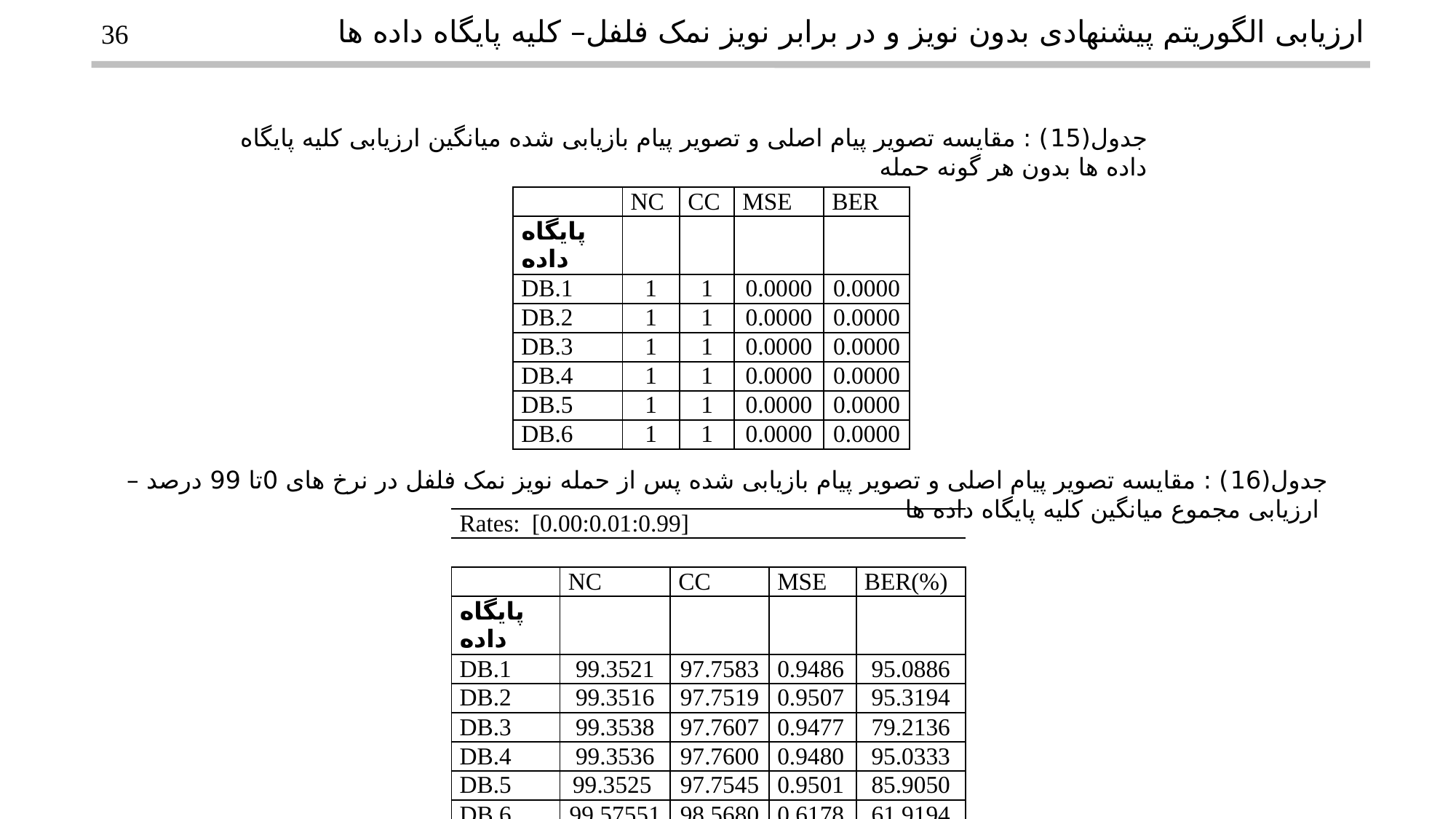

ارزیابی الگوریتم پیشنهادی بدون نویز و در برابر نویز نمک فلفل– کلیه پایگاه داده ها
36
جدول(15) : مقایسه تصویر پیام اصلی و تصویر پیام بازیابی شده میانگین ارزیابی کلیه پایگاه داده ها بدون هر گونه حمله

|  | NC | CC | MSE | BER |
| --- | --- | --- | --- | --- |
| پایگاه داده |  |  |  |  |
| DB.1 | 1 | 1 | 0.0000 | 0.0000 |
| DB.2 | 1 | 1 | 0.0000 | 0.0000 |
| DB.3 | 1 | 1 | 0.0000 | 0.0000 |
| DB.4 | 1 | 1 | 0.0000 | 0.0000 |
| DB.5 | 1 | 1 | 0.0000 | 0.0000 |
| DB.6 | 1 | 1 | 0.0000 | 0.0000 |
جدول(16) : مقایسه تصویر پیام اصلی و تصویر پیام بازیابی شده پس از حمله نویز نمک فلفل در نرخ های 0تا 99 درصد – ارزیابی مجموع میانگین کلیه پایگاه داده ها
|  |  |  |  |  |
| --- | --- | --- | --- | --- |
| Rates: [0.00:0.01:0.99] |  |  |  |  |
|  |  |  |  |  |
|  | NC | CC | MSE | BER(%) |
| پایگاه داده |  |  |  |  |
| DB.1 | 99.3521 | 97.7583 | 0.9486 | 95.0886 |
| DB.2 | 99.3516 | 97.7519 | 0.9507 | 95.3194 |
| DB.3 | 99.3538 | 97.7607 | 0.9477 | 79.2136 |
| DB.4 | 99.3536 | 97.7600 | 0.9480 | 95.0333 |
| DB.5 | 99.3525 | 97.7545 | 0.9501 | 85.9050 |
| DB.6 | 99.57551 | 98.5680 | 0.6178 | 61.9194 |